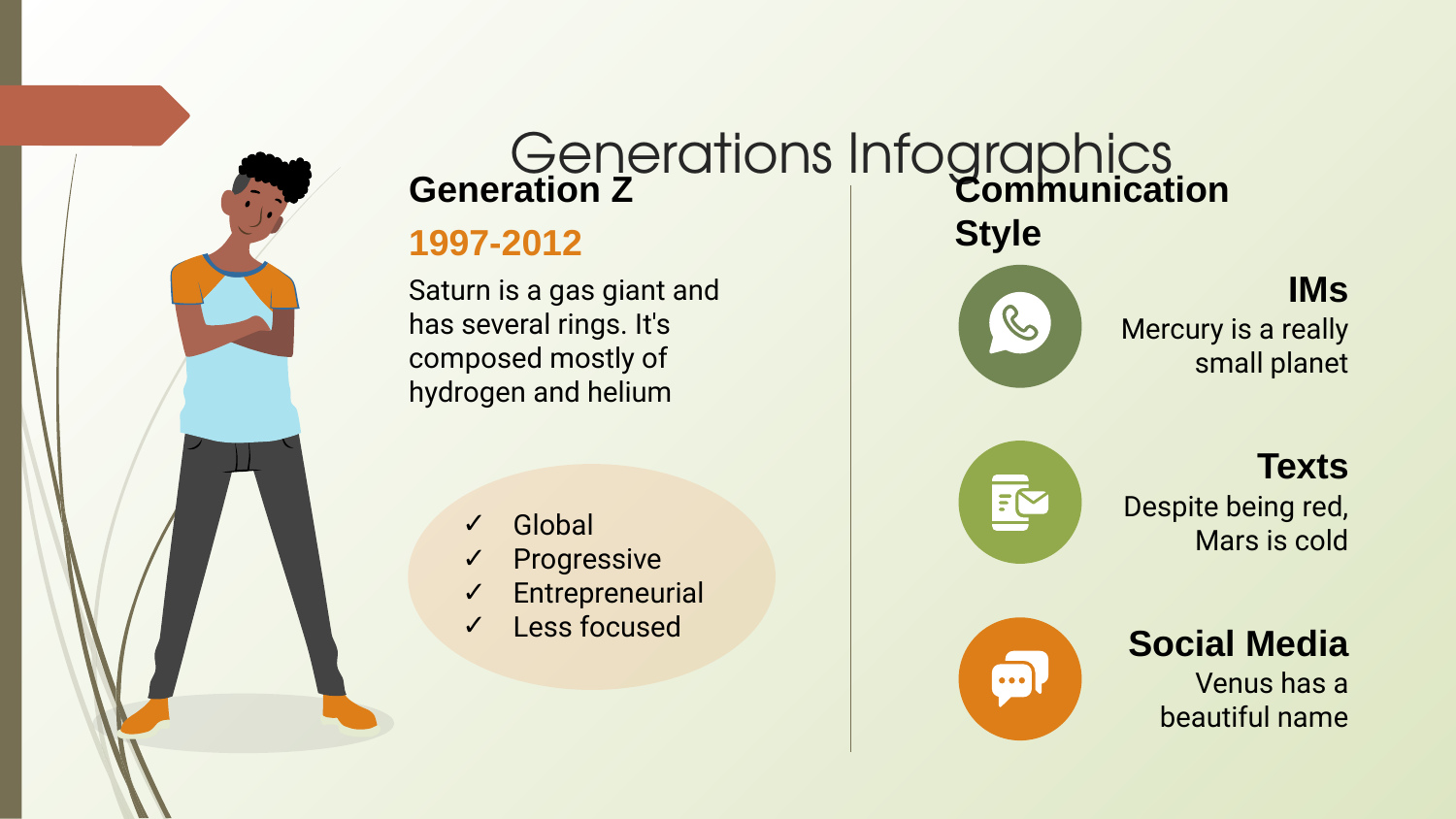

# Generations Infographics
Generation Z
1997-2012
Saturn is a gas giant and has several rings. It's composed mostly of hydrogen and helium
Global
Progressive
Entrepreneurial
Less focused
Communication Style

IMs
Mercury is a really small planet

Texts
Despite being red, Mars is cold

Social Media
Venus has a beautiful name